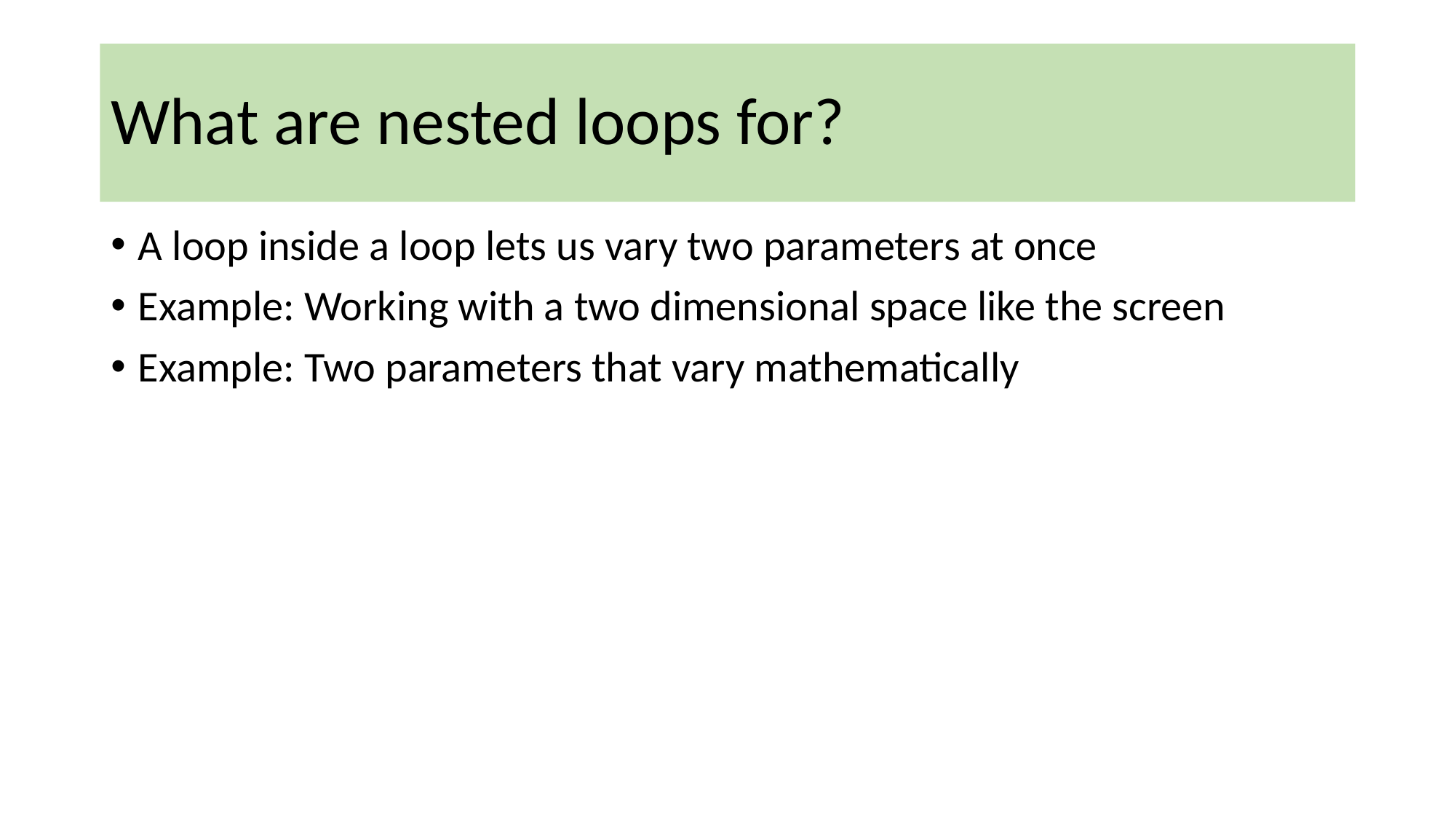

What are nested loops for?
A loop inside a loop lets us vary two parameters at once
Example: Working with a two dimensional space like the screen
Example: Two parameters that vary mathematically